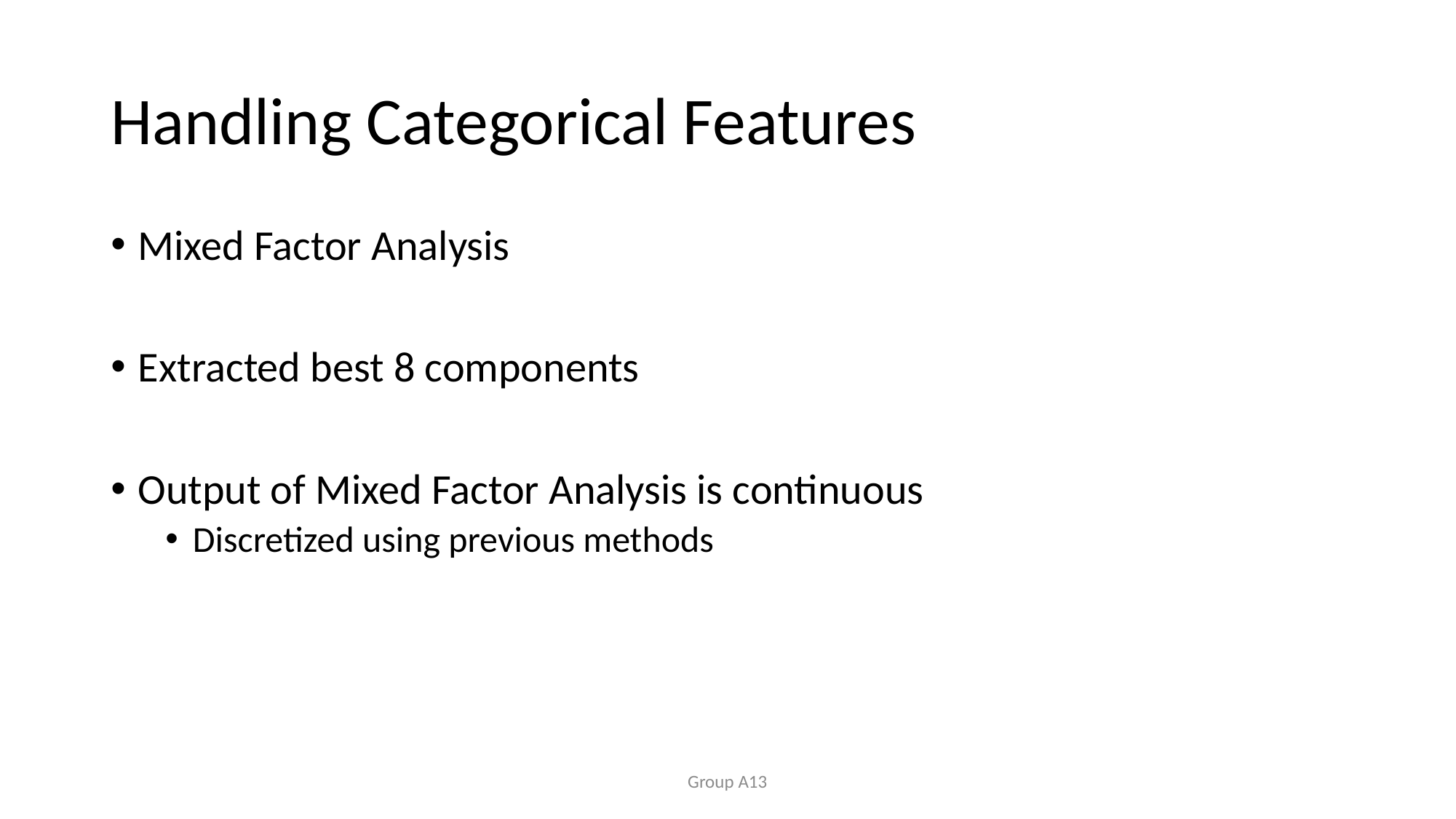

# Handling Categorical Features
Mixed Factor Analysis

Extracted best 8 components

Output of Mixed Factor Analysis is continuous
Discretized using previous methods
Group A13